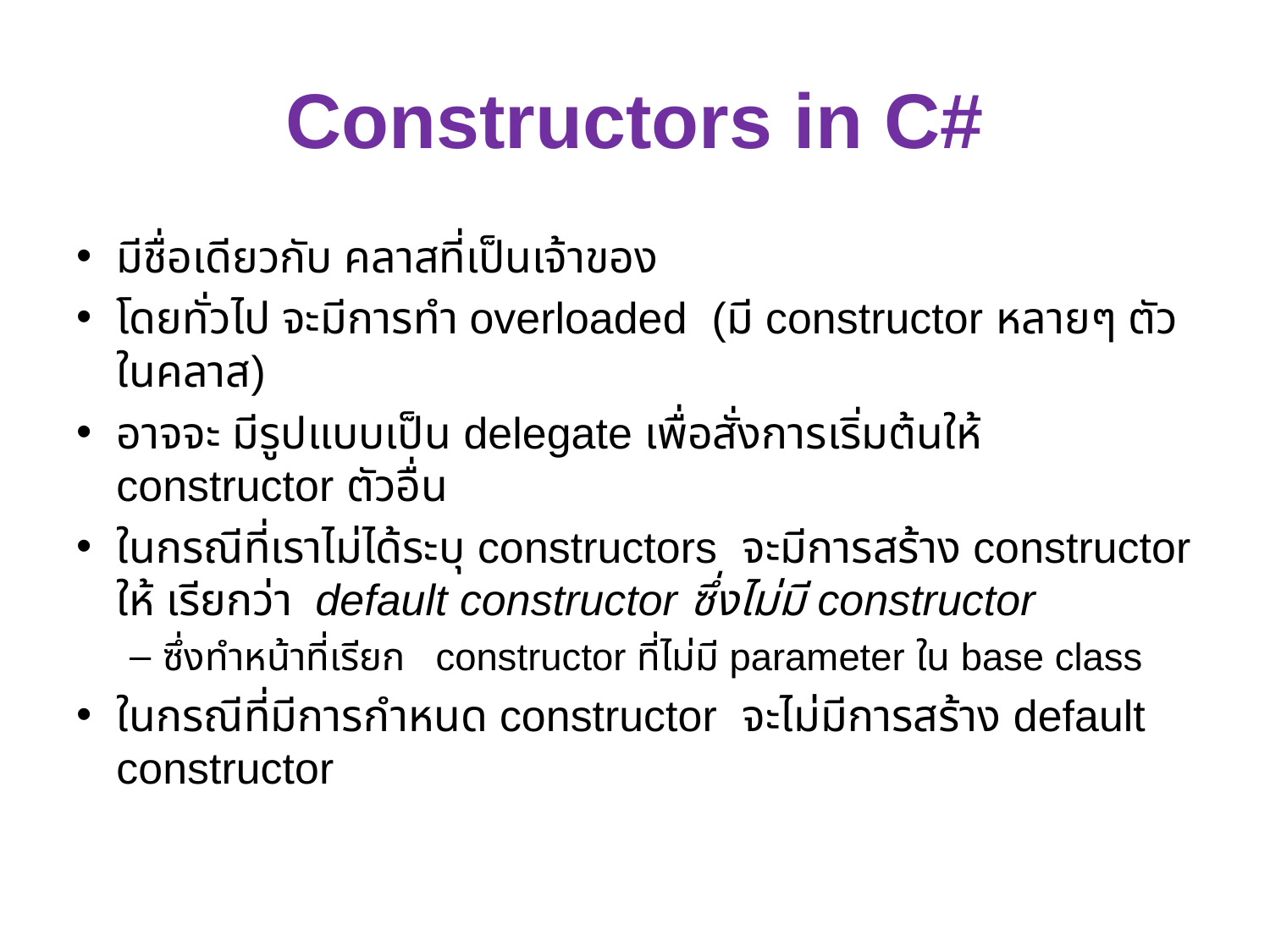

# Constructors in C#
มีชื่อเดียวกับ คลาสที่เป็นเจ้าของ
โดยทั่วไป จะมีการทำ overloaded  (มี constructor หลายๆ ตัวในคลาส)
อาจจะ มีรูปแบบเป็น delegate เพื่อสั่งการเริ่มต้นให้ constructor ตัวอื่น
ในกรณีที่เราไม่ได้ระบุ constructors  จะมีการสร้าง constructor ให้ เรียกว่า  default constructor ซึ่งไม่มี constructor
ซึ่งทำหน้าที่เรียก   constructor ที่ไม่มี parameter ใน base class
ในกรณีที่มีการกำหนด constructor  จะไม่มีการสร้าง default constructor